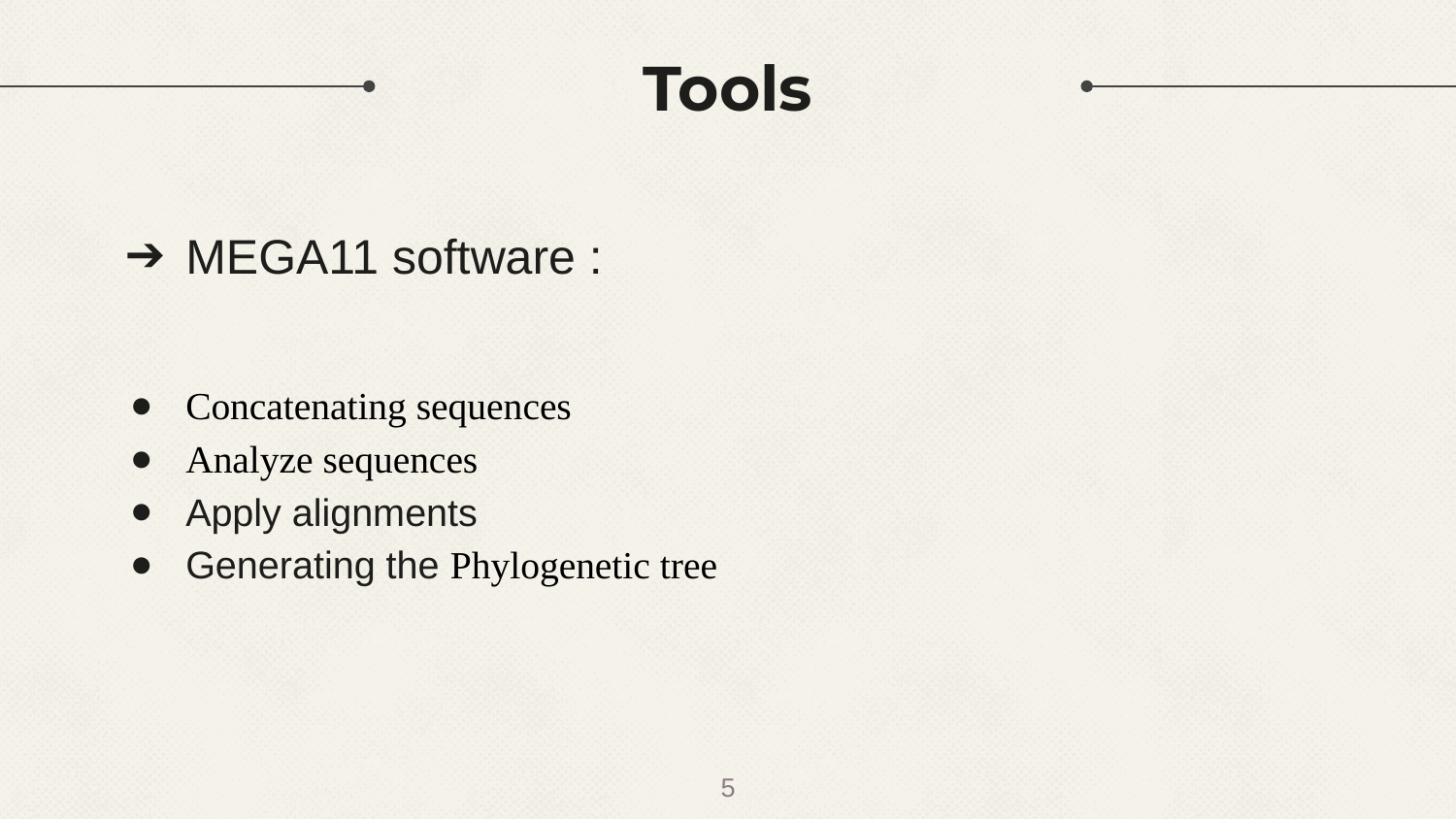

# Tools
MEGA11 software :

Concatenating sequences
Analyze sequences
Apply alignments
Generating the Phylogenetic tree

5